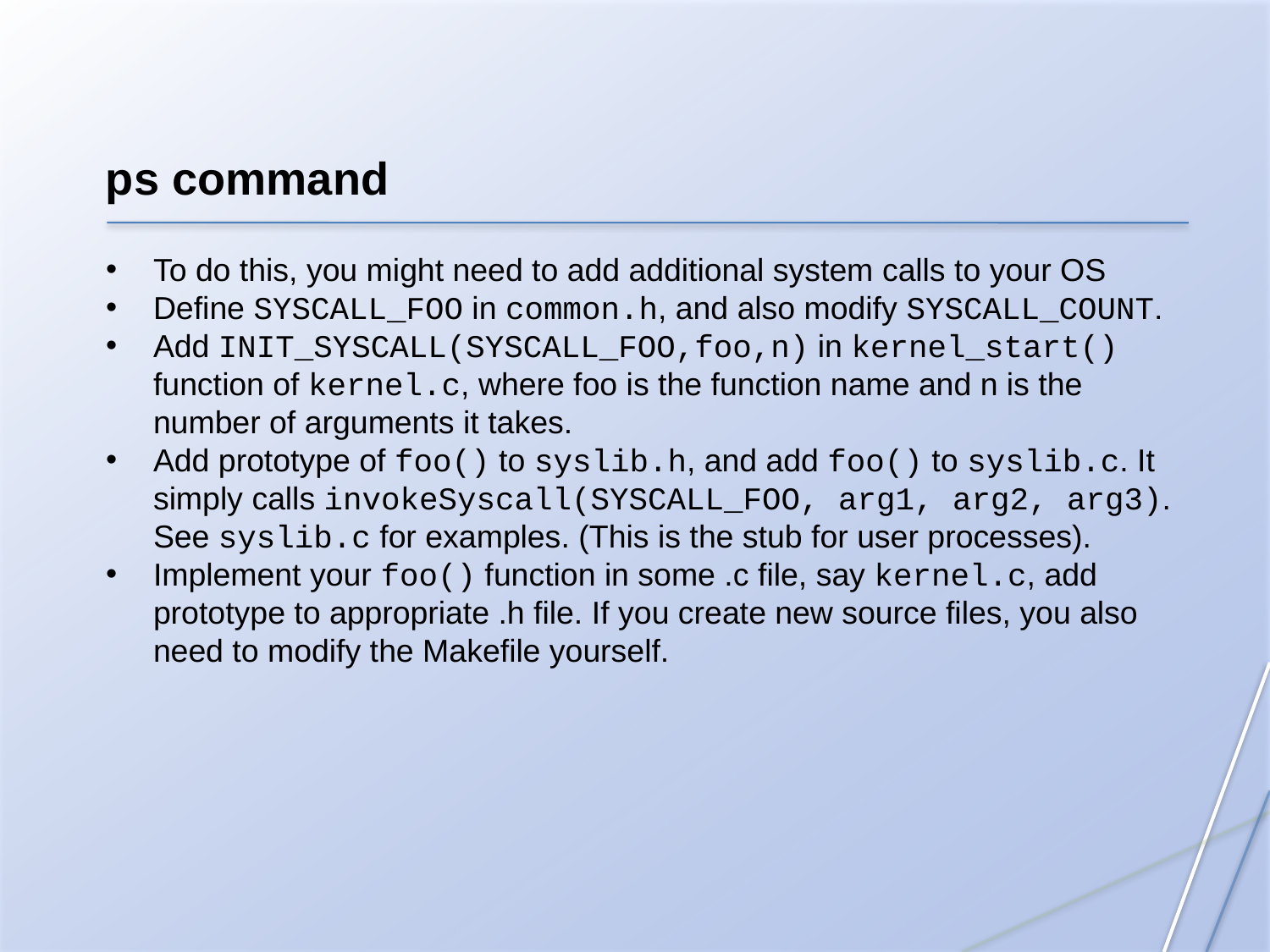

ps command
To do this, you might need to add additional system calls to your OS
Define SYSCALL_FOO in common.h, and also modify SYSCALL_COUNT.
Add INIT_SYSCALL(SYSCALL_FOO,foo,n) in kernel_start() function of kernel.c, where foo is the function name and n is the number of arguments it takes.
Add prototype of foo() to syslib.h, and add foo() to syslib.c. It simply calls invokeSyscall(SYSCALL_FOO, arg1, arg2, arg3). See syslib.c for examples. (This is the stub for user processes).
Implement your foo() function in some .c file, say kernel.c, add prototype to appropriate .h file. If you create new source files, you also need to modify the Makefile yourself.